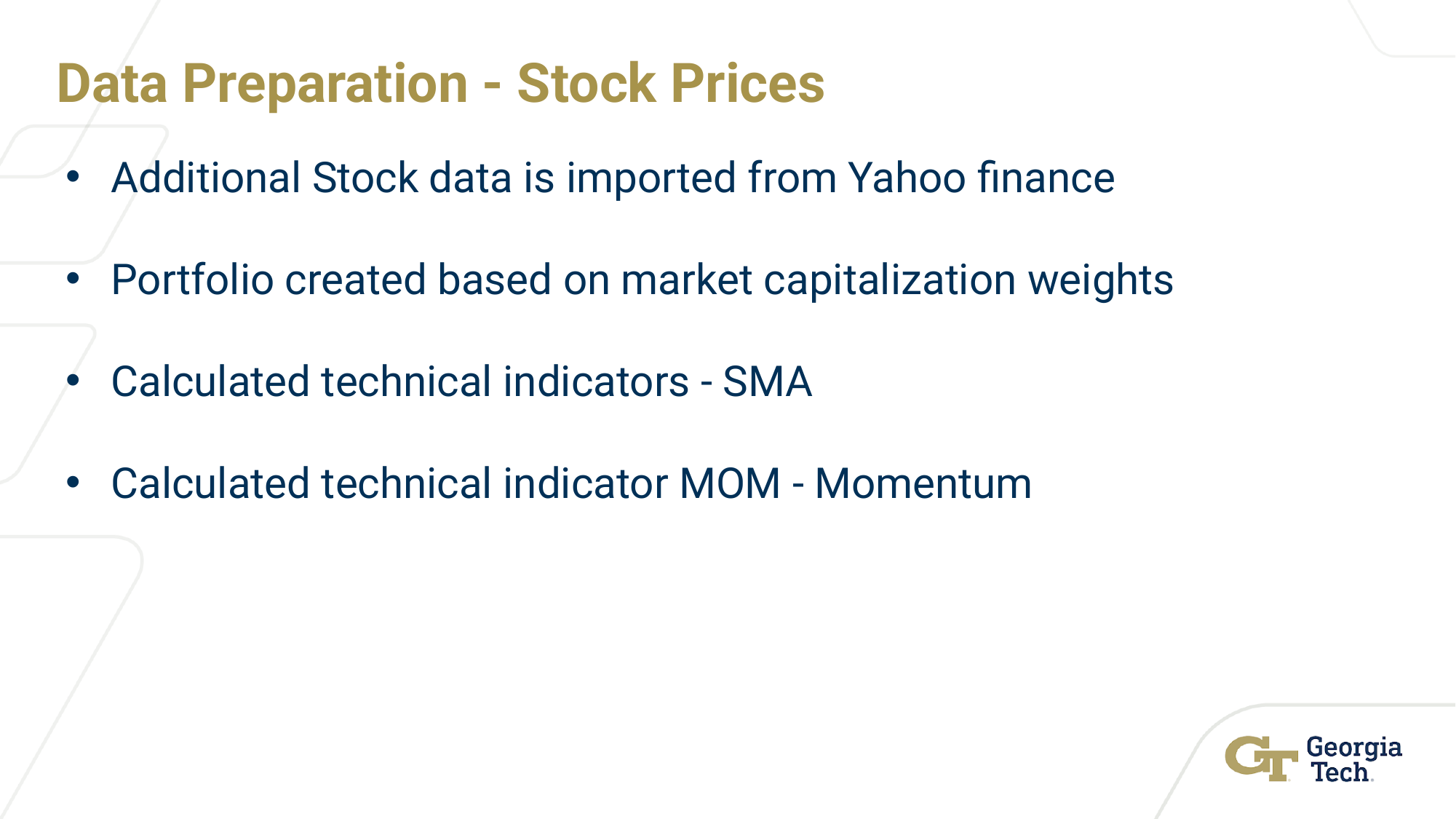

# Data Preparation - Stock Prices
Additional Stock data is imported from Yahoo finance
Portfolio created based on market capitalization weights
Calculated technical indicators - SMA
Calculated technical indicator MOM - Momentum